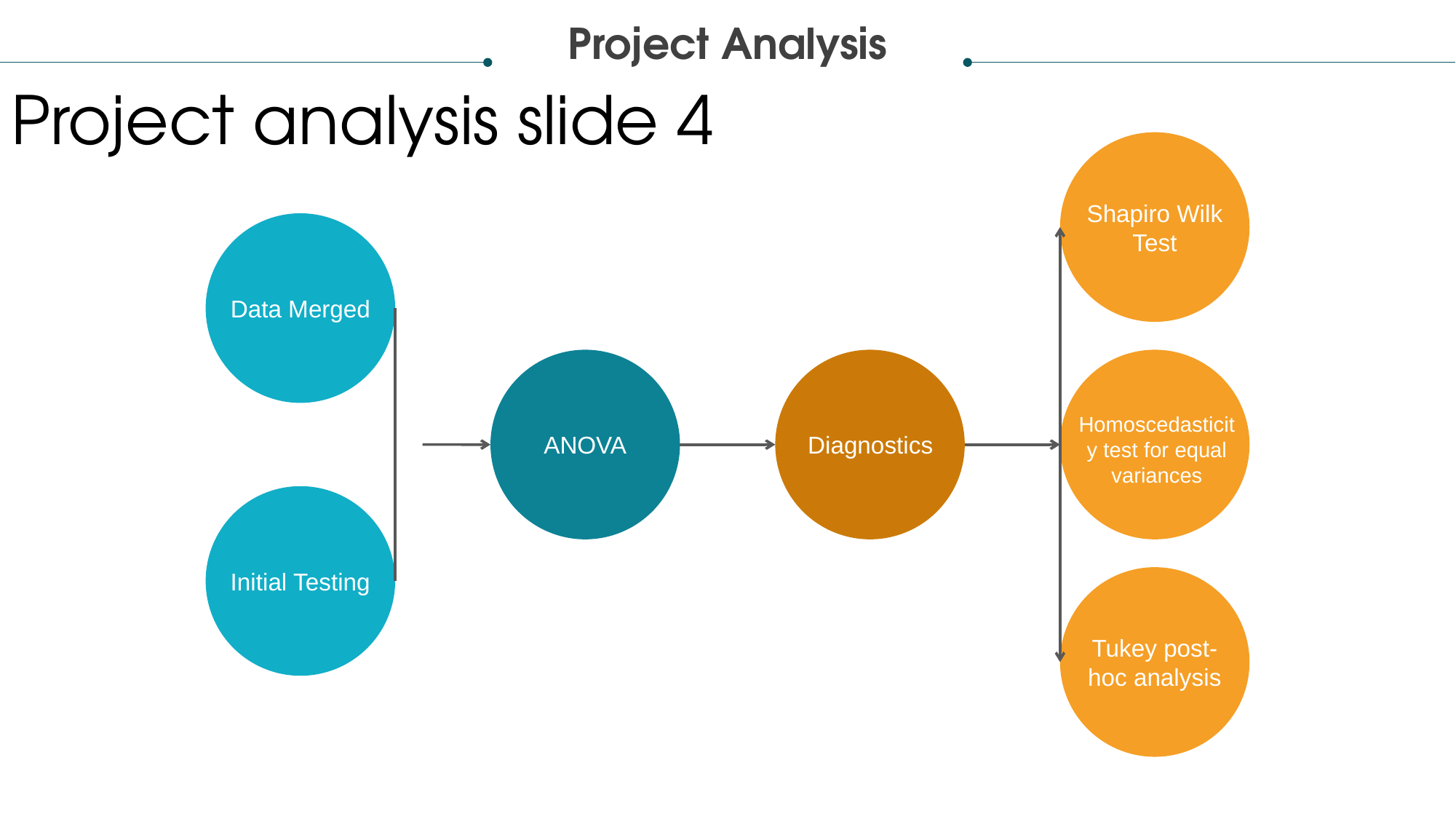

Project Analysis
Project analysis slide 4

Shapiro Wilk Test

Data Merged

Homoscedasticity test for equal variances

ANOVA
Diagnostics

Initial Testing

Tukey post-hoc analysis